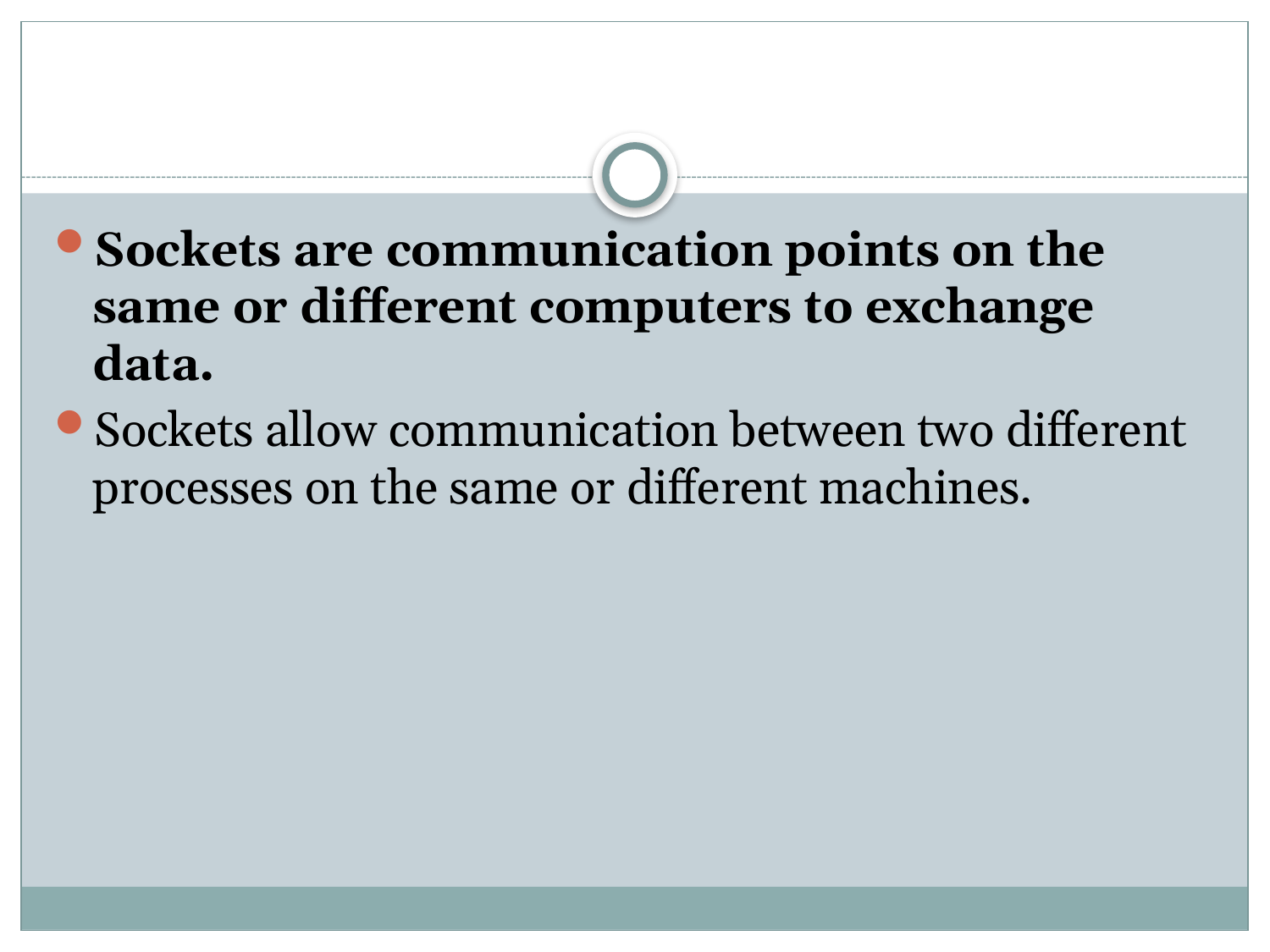

#
Sockets are communication points on the same or different computers to exchange data.
Sockets allow communication between two different processes on the same or different machines.